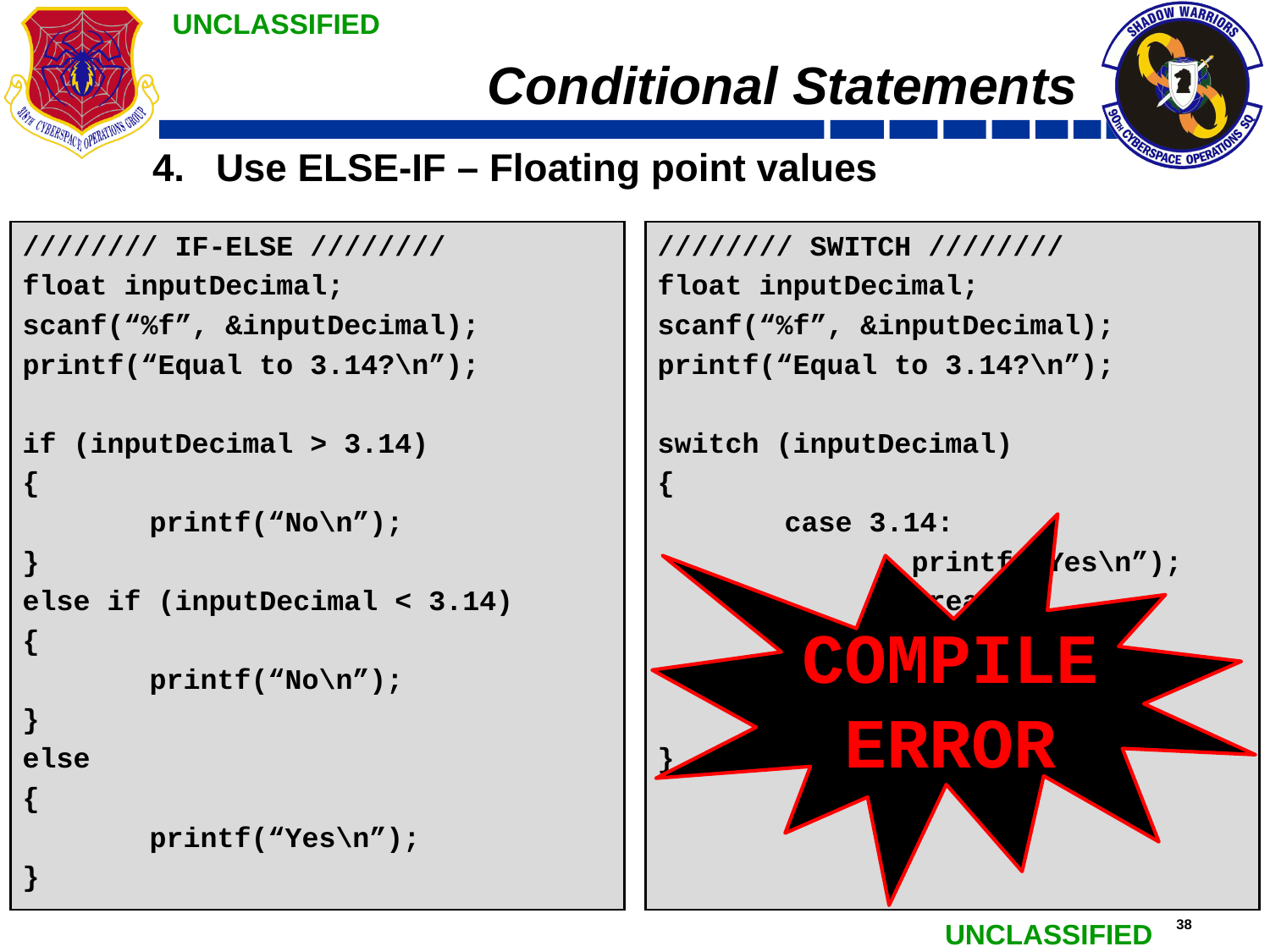

# Conditional Statements
Use ELSE-IF – Floating point values
//////// IF-ELSE ////////
float inputDecimal;
scanf(“%f”, &inputDecimal);
printf(“Equal to 3.14?\n”);

if (inputDecimal > 3.14)
{
	printf(“No\n”);
}
else if (inputDecimal < 3.14)
{
	printf(“No\n”);
}
else
{
	printf(“Yes\n”);
}
//////// SWITCH ////////
float inputDecimal;
scanf(“%f”, &inputDecimal);
printf(“Equal to 3.14?\n”);

switch (inputDecimal)
{
	case 3.14:
		printf(“Yes\n”);
		break;
	default:
		printf(“No\n”);
		break;
}
COMPILE
ERROR